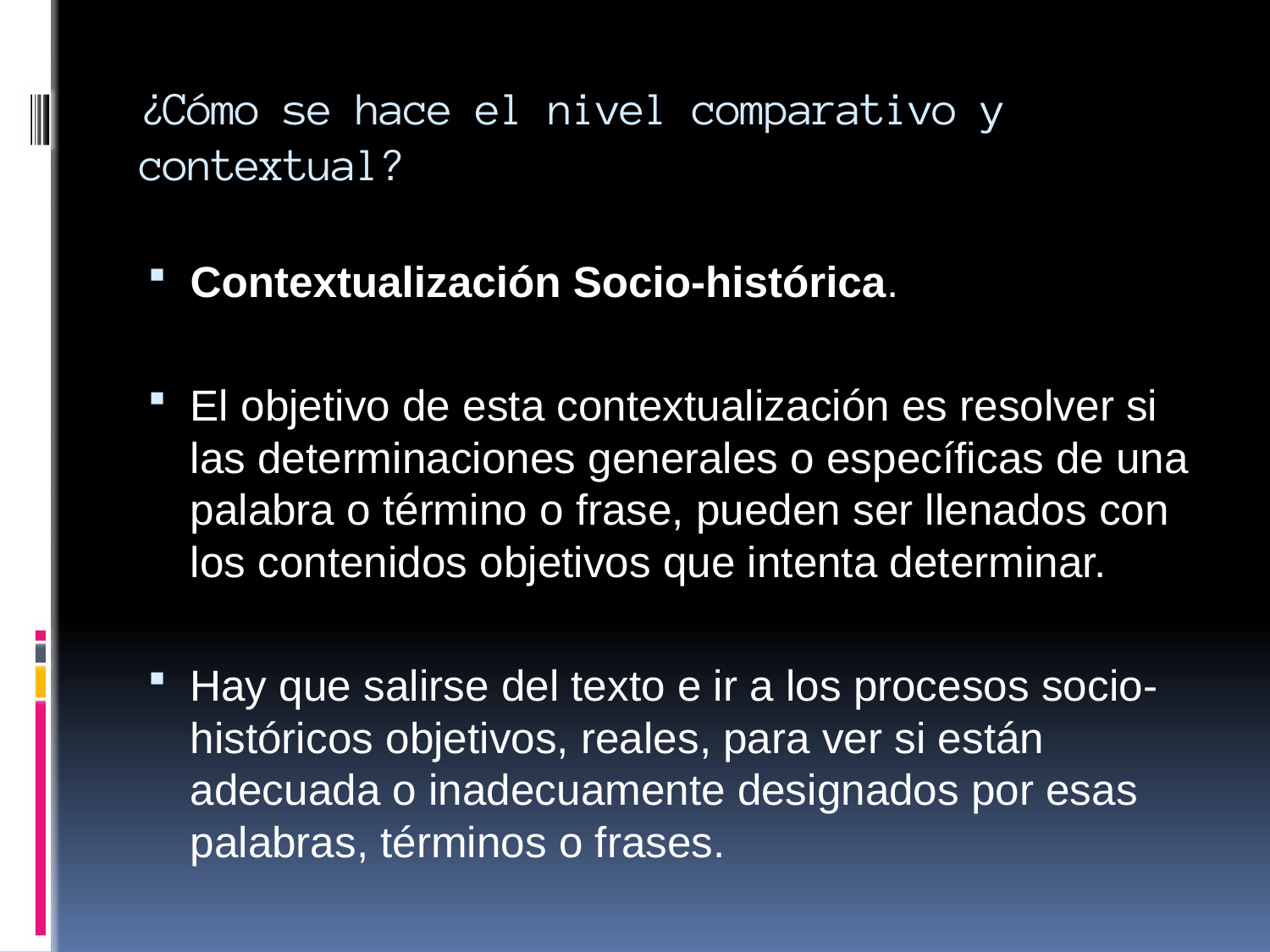

# ¿Cómo se hace el nivel comparativo y contextual?
Contextualización Socio-histórica.

El objetivo de esta contextualización es resolver si las determinaciones generales o específicas de una palabra o término o frase, pueden ser llenados con los contenidos objetivos que intenta determinar.

Hay que salirse del texto e ir a los procesos socio-históricos objetivos, reales, para ver si están adecuada o inadecuamente designados por esas palabras, términos o frases.